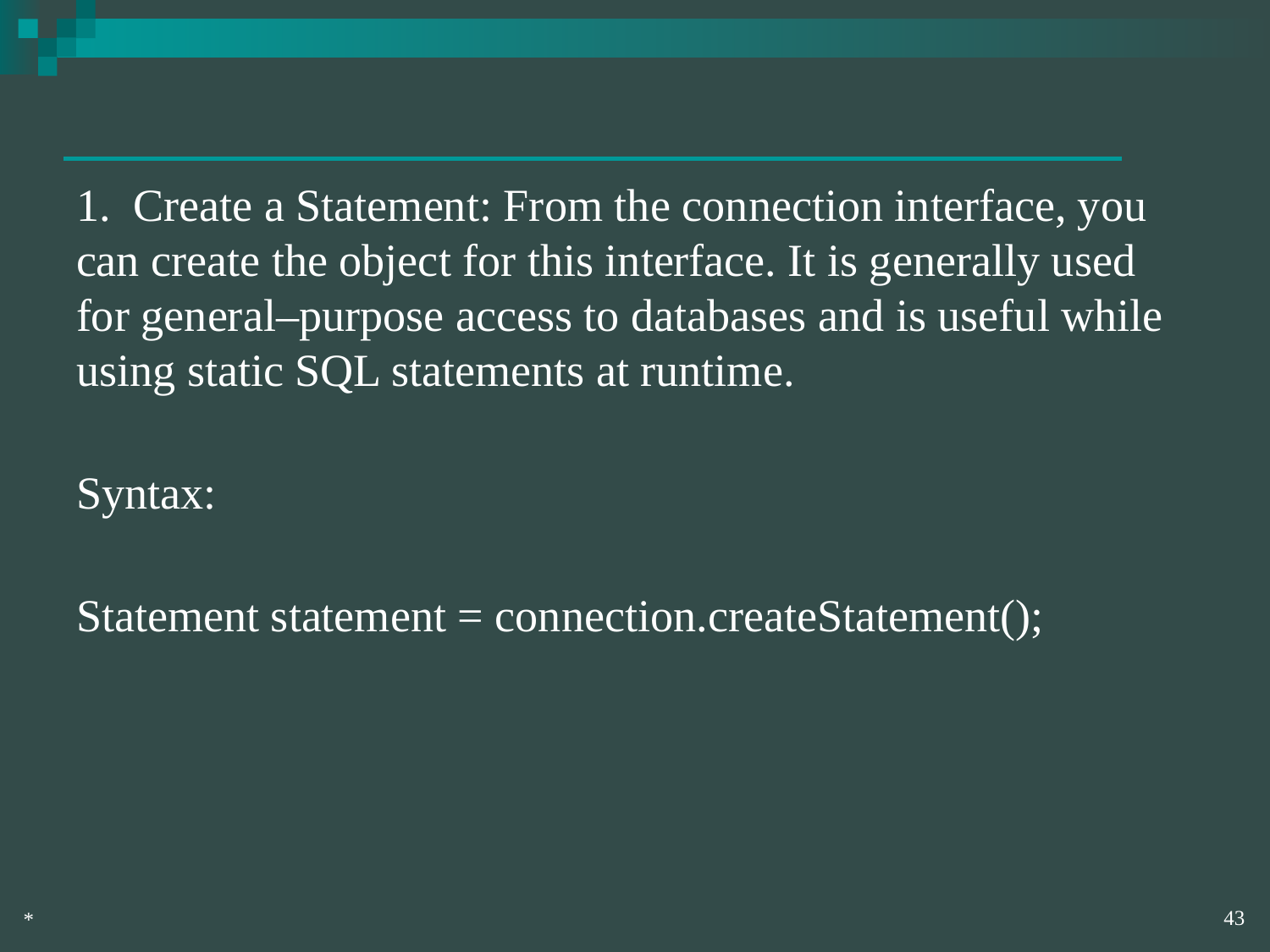

1.  Create a Statement: From the connection interface, you can create the object for this interface. It is generally used for general–purpose access to databases and is useful while using static SQL statements at runtime.

Syntax:

Statement statement = connection.createStatement();

43